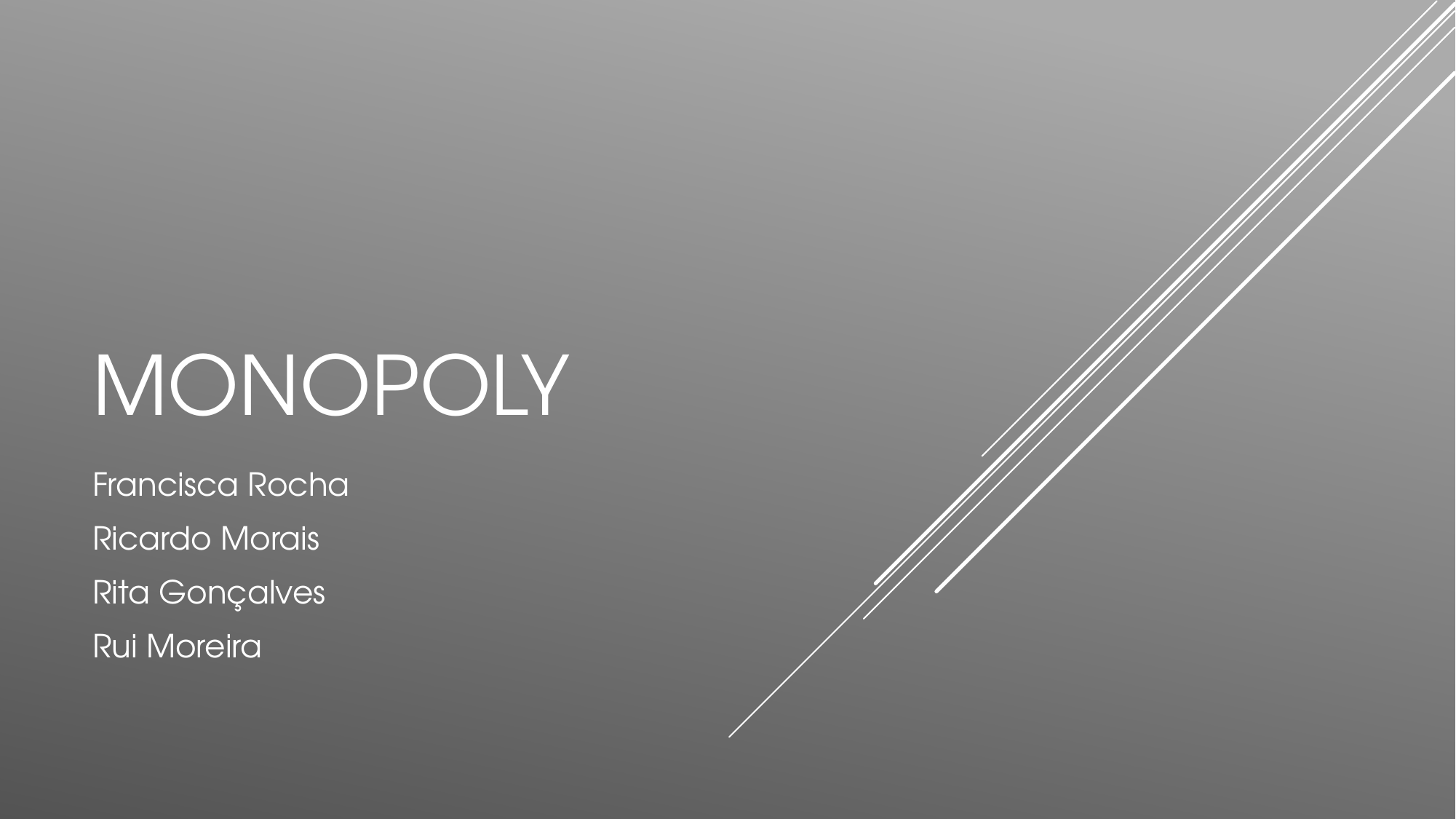

# MONOPOLY
Francisca Rocha
Ricardo Morais
Rita Gonçalves
Rui Moreira